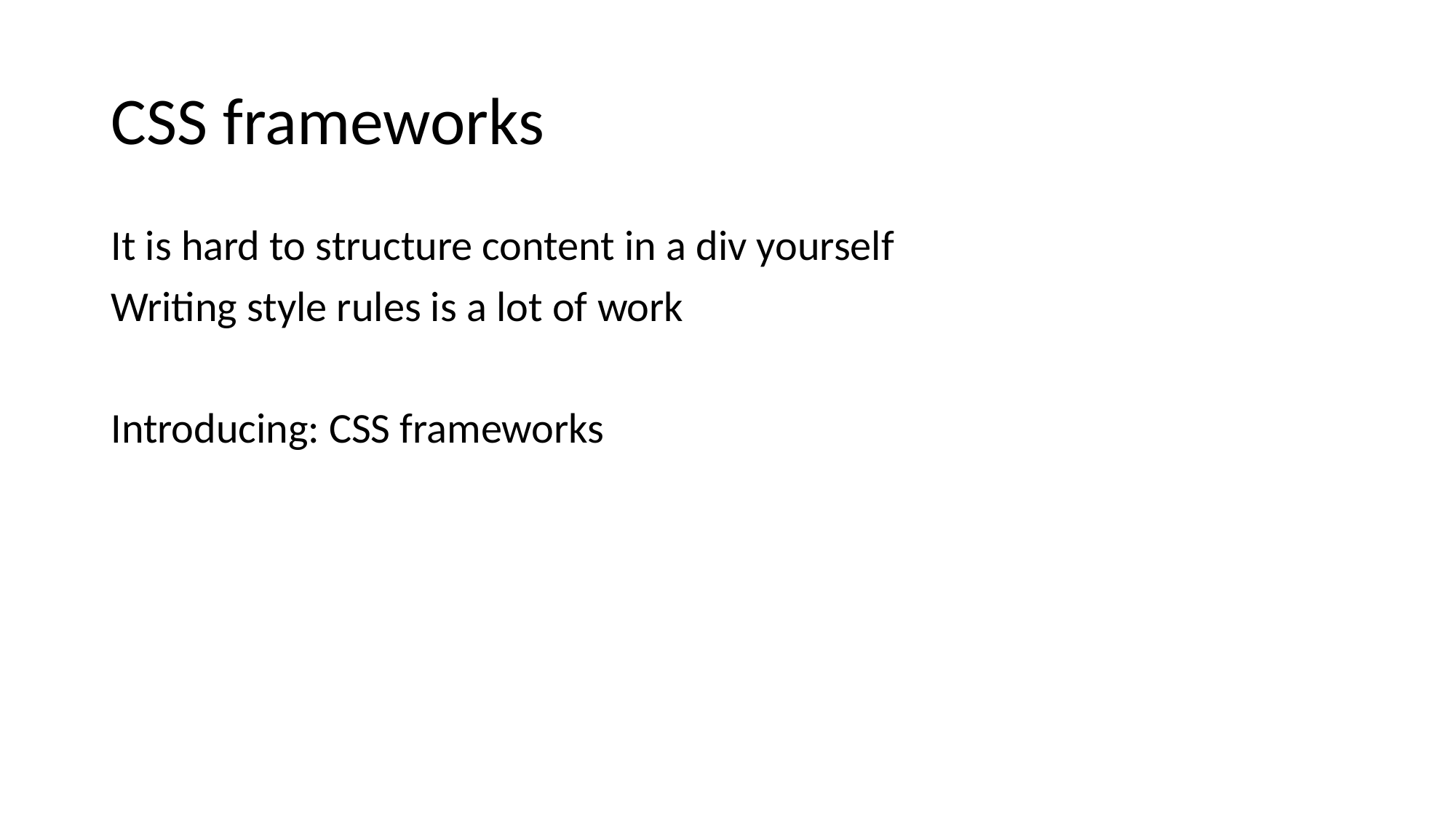

# CSS frameworks
It is hard to structure content in a div yourself
Writing style rules is a lot of work

Introducing: CSS frameworks